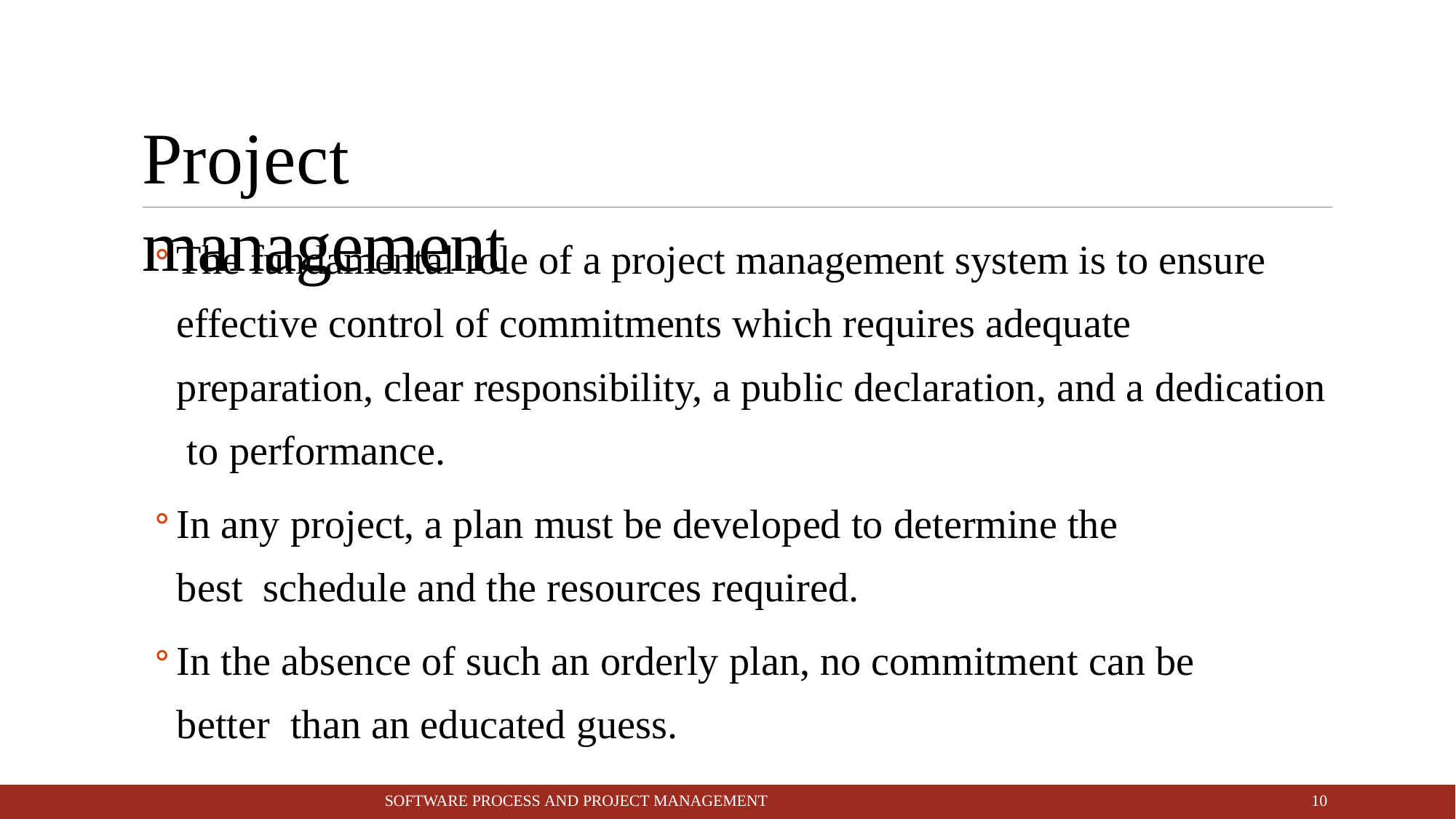

# Project management
The fundamental role of a project management system is to ensure  effective control of commitments which requires adequate  preparation, clear responsibility, a public declaration, and a dedication  to performance.
In any project, a plan must be developed to determine the best  schedule and the resources required.
In the absence of such an orderly plan, no commitment can be better  than an educated guess.
10
SOFTWARE PROCESS AND PROJECT MANAGEMENT